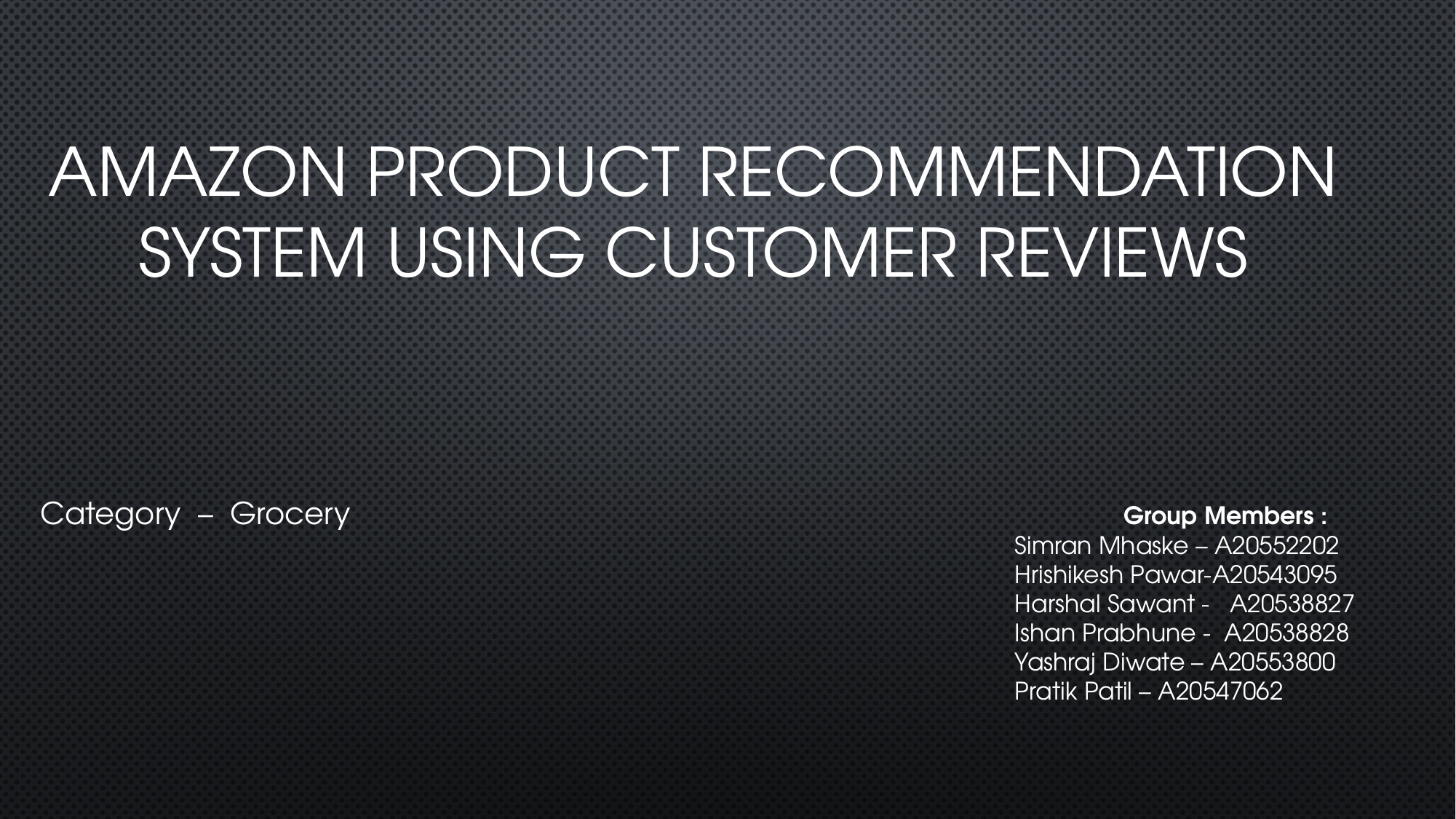

# Amazon Product recommendation system using customer reviews
 Category  –  Grocery                                        					Group Members :
									Simran Mhaske – A20552202
									Hrishikesh Pawar-A20543095
									Harshal Sawant -   A20538827
									Ishan Prabhune -  A20538828
									Yashraj Diwate – A20553800
									Pratik Patil – A20547062